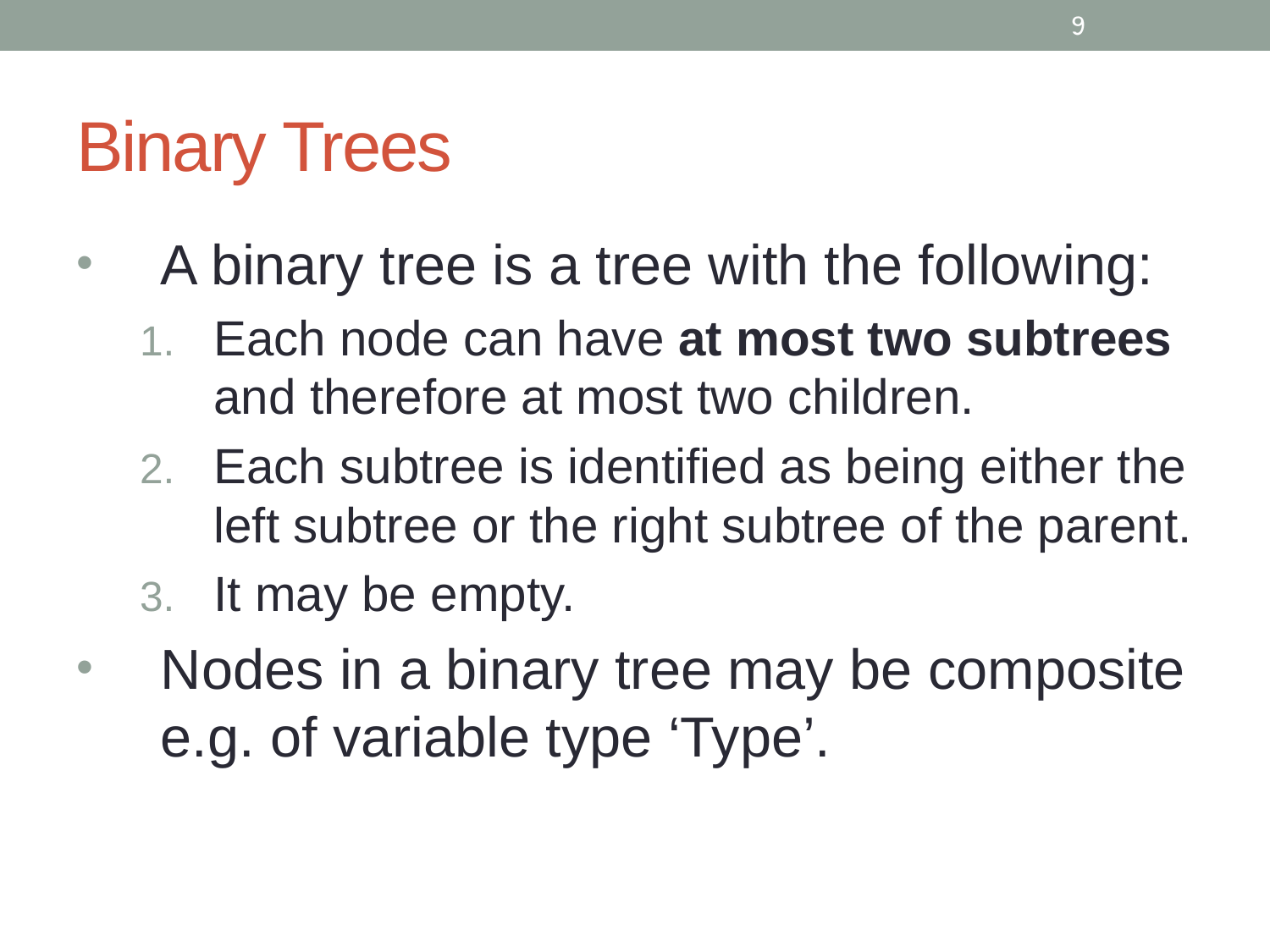

9
# Binary Trees
A binary tree is a tree with the following:
Each node can have at most two subtrees and therefore at most two children.
Each subtree is identified as being either the left subtree or the right subtree of the parent.
It may be empty.
Nodes in a binary tree may be composite e.g. of variable type ‘Type’.